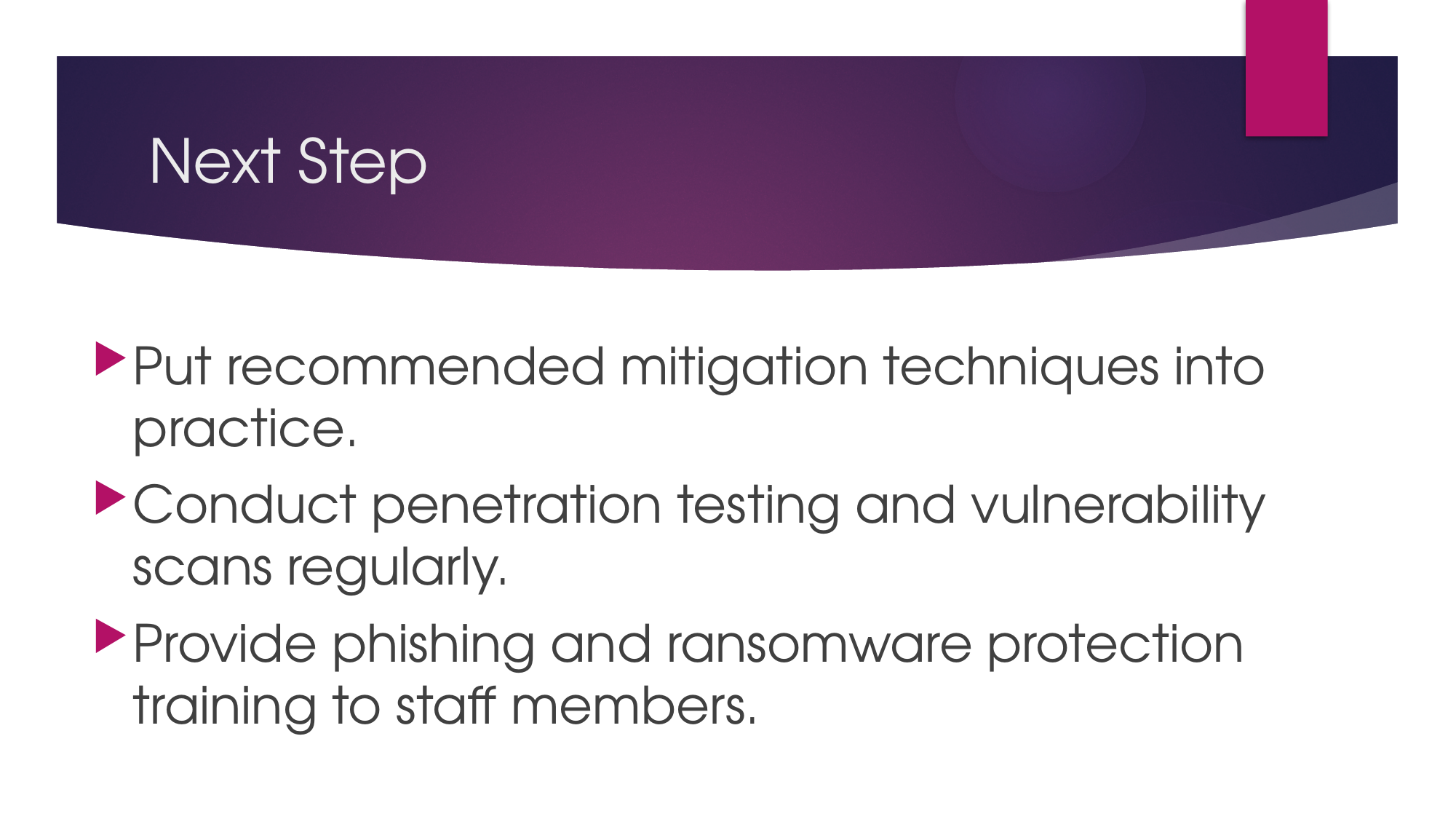

# Next Step
Put recommended mitigation techniques into practice.
Conduct penetration testing and vulnerability scans regularly.
Provide phishing and ransomware protection training to staff members.